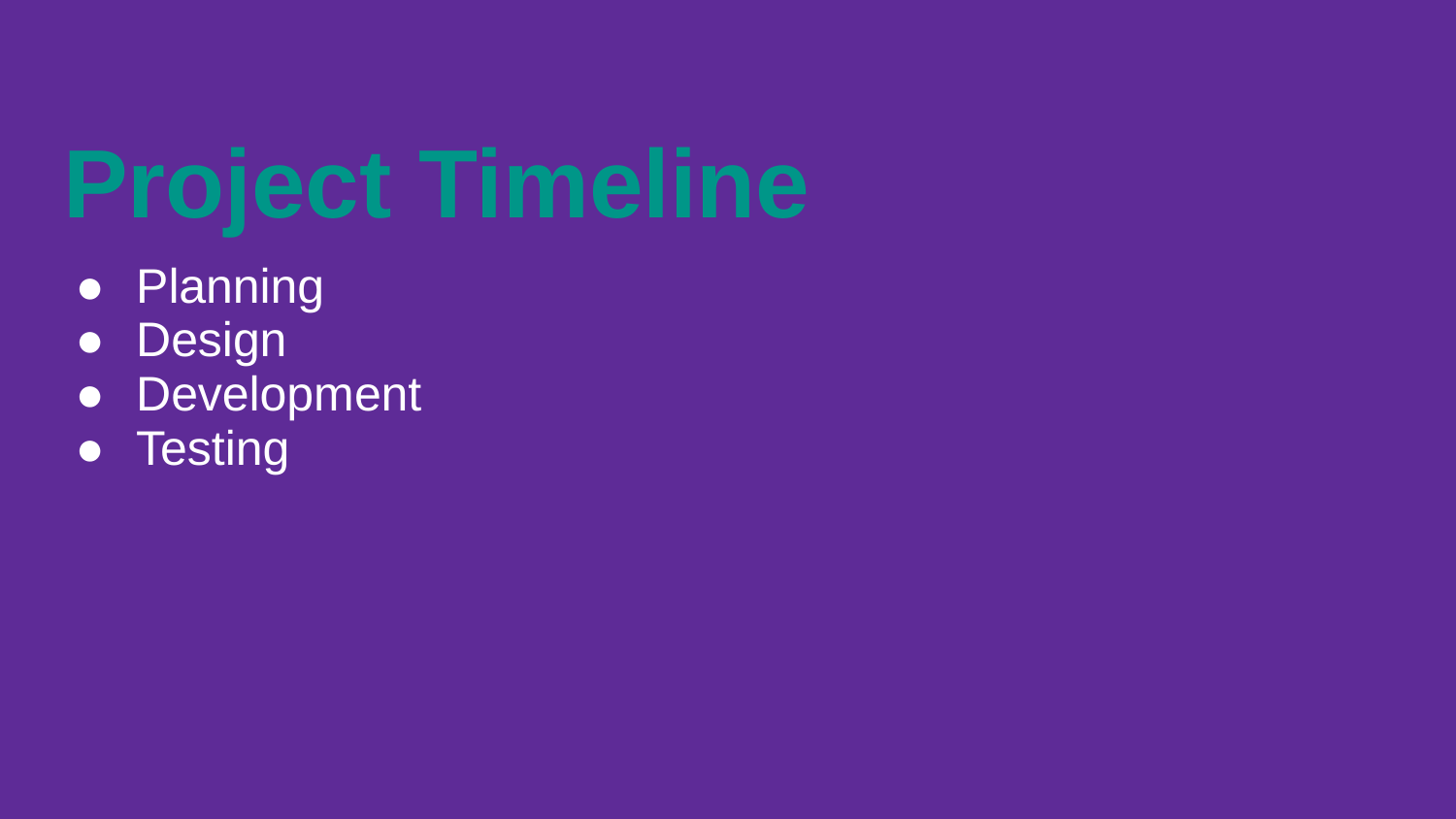

# Project Timeline
Planning
Design
Development
Testing